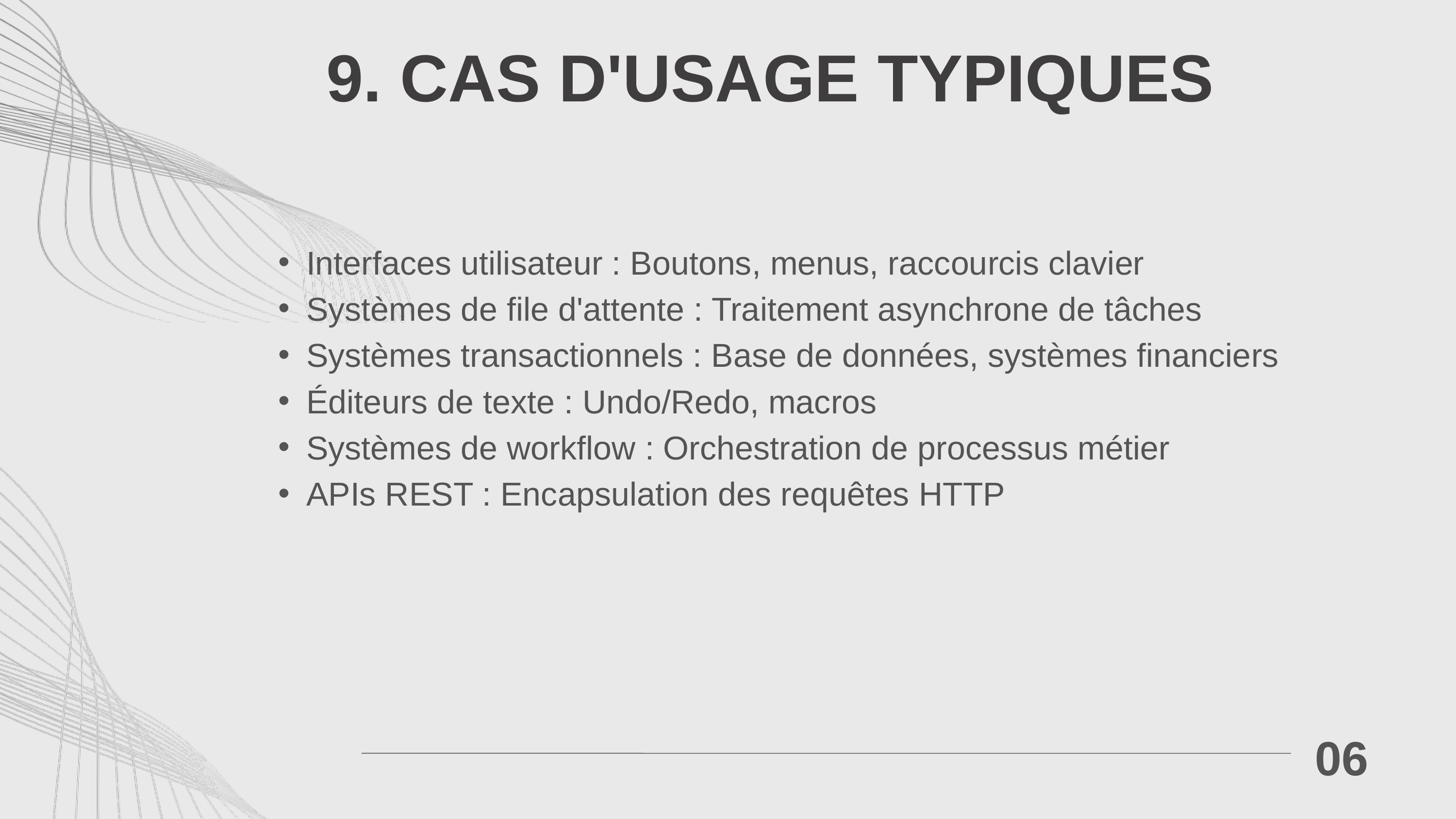

9. CAS D'USAGE TYPIQUES
Interfaces utilisateur : Boutons, menus, raccourcis clavier
Systèmes de file d'attente : Traitement asynchrone de tâches
Systèmes transactionnels : Base de données, systèmes financiers
Éditeurs de texte : Undo/Redo, macros
Systèmes de workflow : Orchestration de processus métier
APIs REST : Encapsulation des requêtes HTTP

06